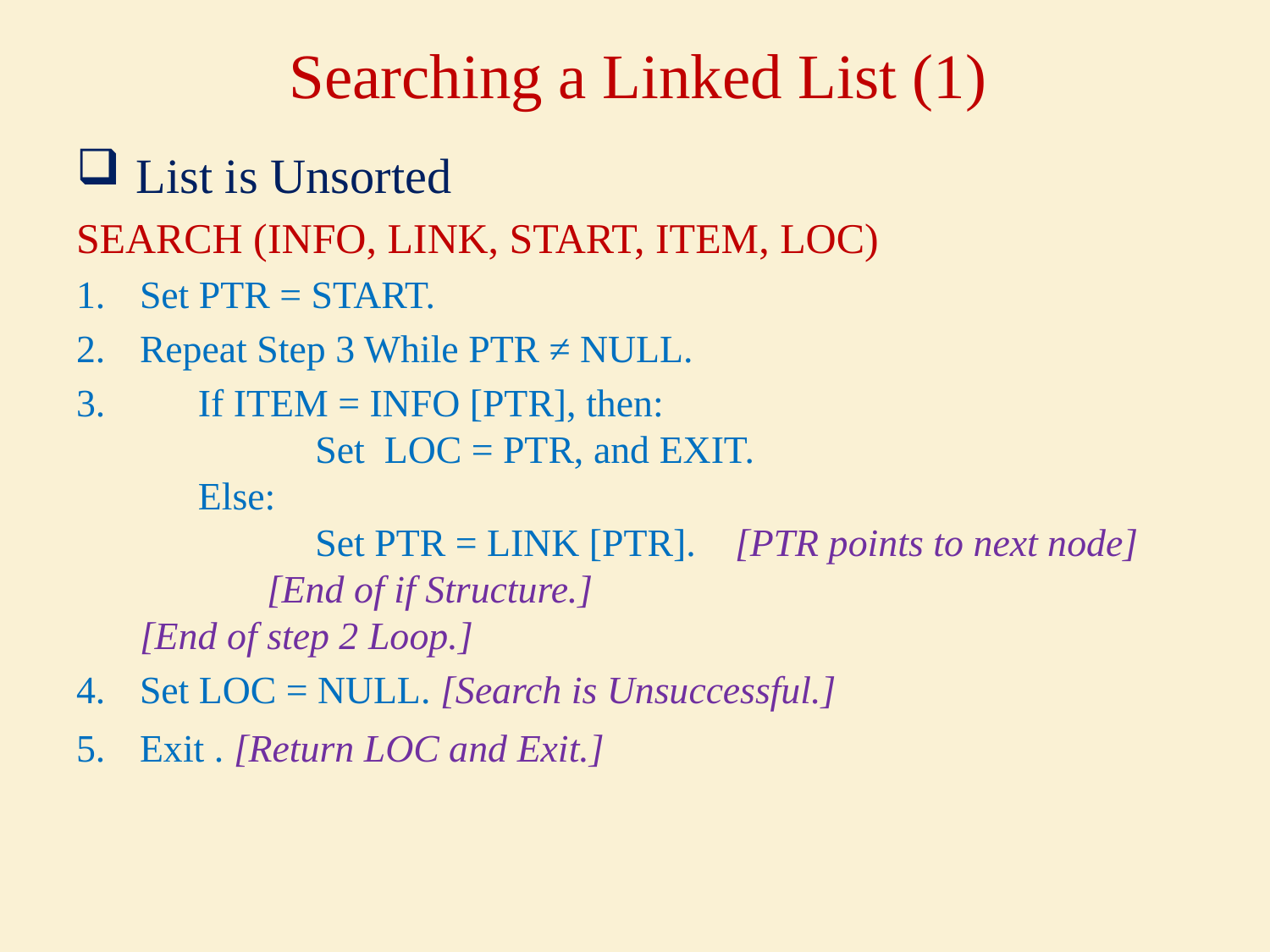

# Searching a Linked List (1)
 List is Unsorted
SEARCH (INFO, LINK, START, ITEM, LOC)
Set PTR = START.
Repeat Step 3 While PTR ≠ NULL.
      If ITEM = INFO [PTR], then:
	     Set  LOC = PTR, and EXIT.
      Else:
	     Set PTR = LINK [PTR].    [PTR points to next node]
	[End of if Structure.]
[End of step 2 Loop.]
Set LOC = NULL. [Search is Unsuccessful.]
Exit . [Return LOC and Exit.]